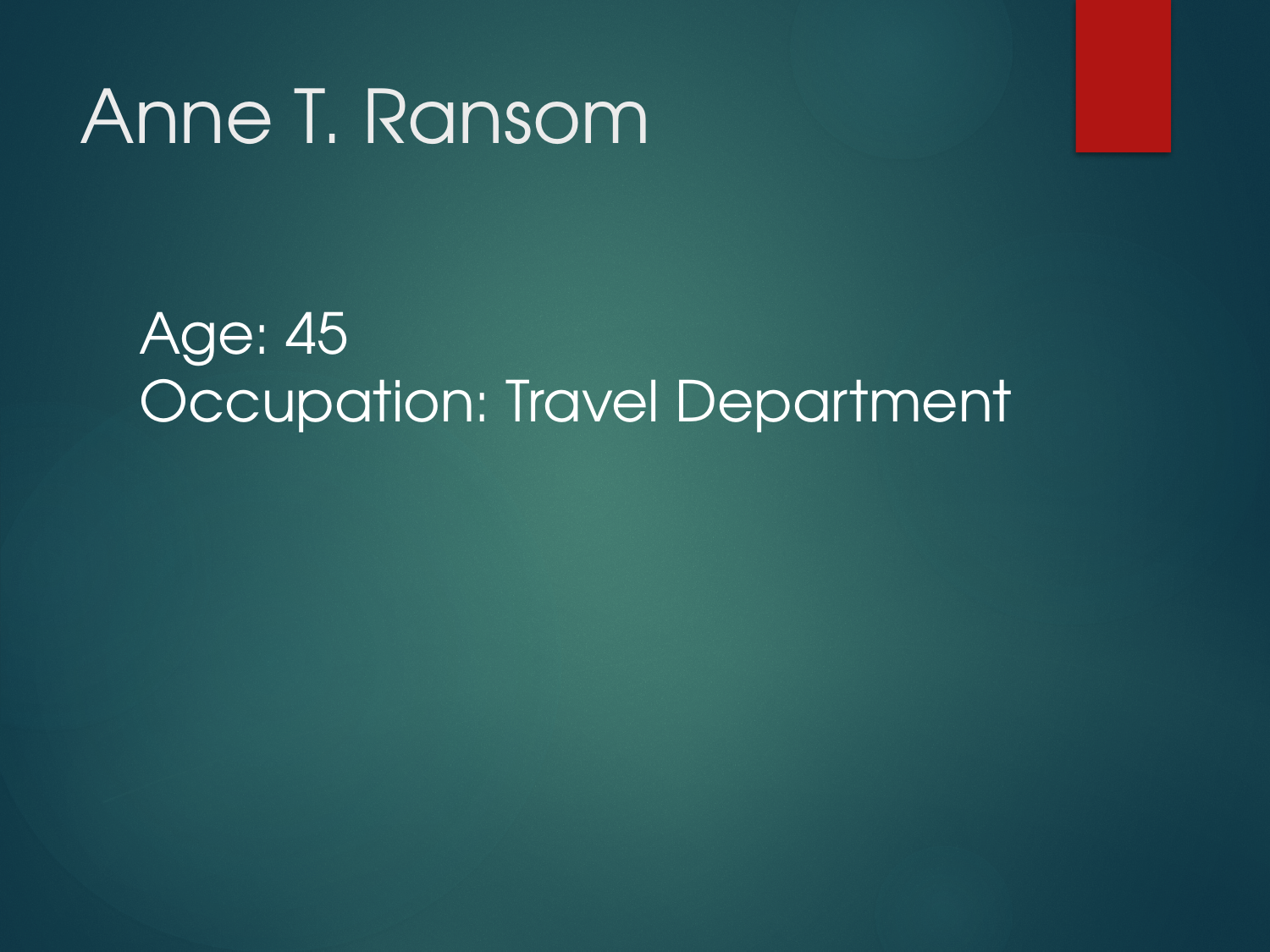

# Anne T. Ransom

Age: 45
Occupation: Travel Department